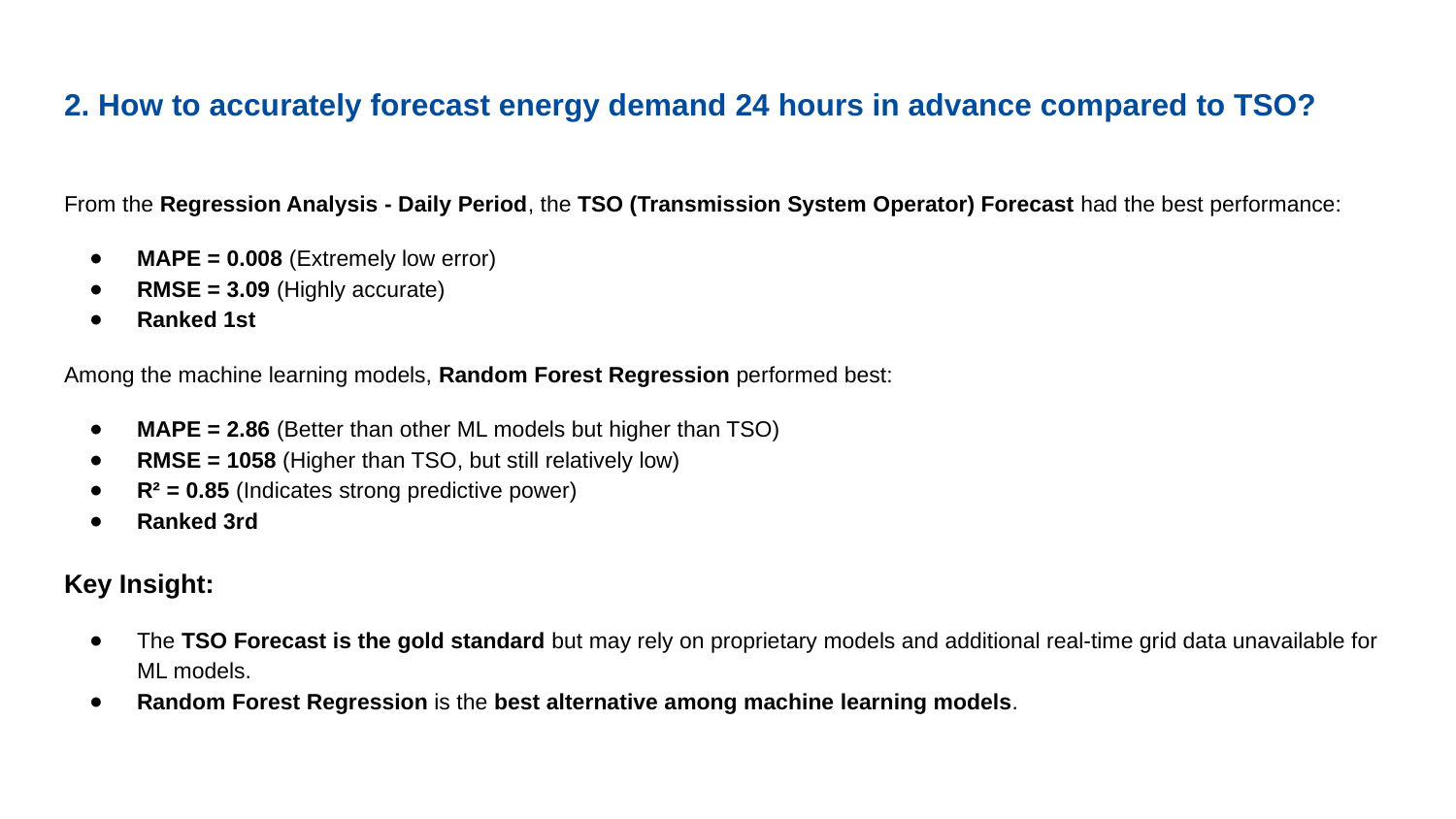

# 2. How to accurately forecast energy demand 24 hours in advance compared to TSO?
From the Regression Analysis - Daily Period, the TSO (Transmission System Operator) Forecast had the best performance:
MAPE = 0.008 (Extremely low error)
RMSE = 3.09 (Highly accurate)
Ranked 1st
Among the machine learning models, Random Forest Regression performed best:
MAPE = 2.86 (Better than other ML models but higher than TSO)
RMSE = 1058 (Higher than TSO, but still relatively low)
R² = 0.85 (Indicates strong predictive power)
Ranked 3rd
Key Insight:
The TSO Forecast is the gold standard but may rely on proprietary models and additional real-time grid data unavailable for ML models.
Random Forest Regression is the best alternative among machine learning models.